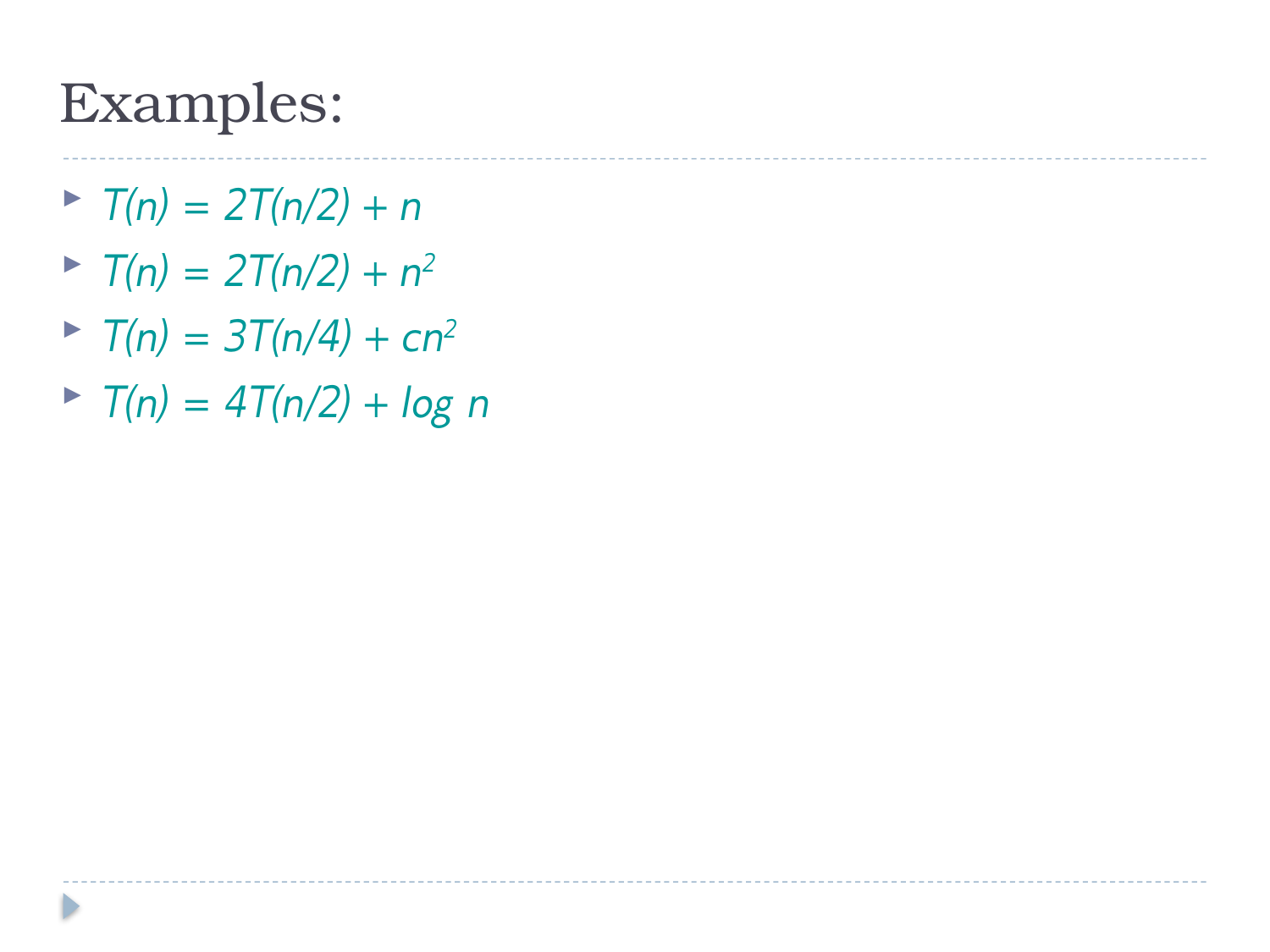

# Examples:
T(n) = 2T(n/2) + n
T(n) = 2T(n/2) + n2
T(n) = 3T(n/4) + cn2
T(n) = 4T(n/2) + log n